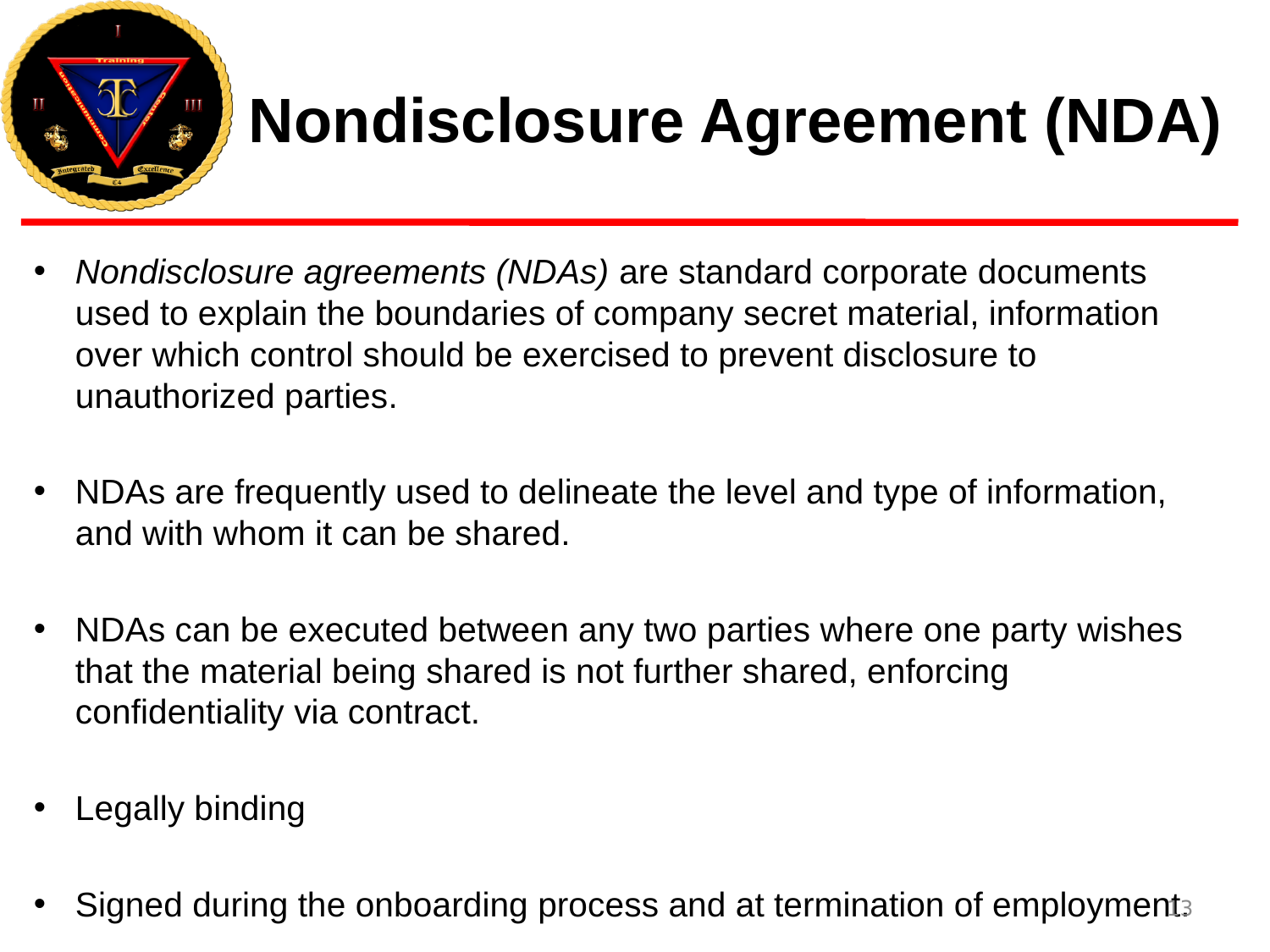

# Nondisclosure Agreement (NDA)
Nondisclosure agreements (NDAs) are standard corporate documents used to explain the boundaries of company secret material, information over which control should be exercised to prevent disclosure to unauthorized parties.

NDAs are frequently used to delineate the level and type of information, and with whom it can be shared.

NDAs can be executed between any two parties where one party wishes that the material being shared is not further shared, enforcing confidentiality via contract.

Legally binding

Signed during the onboarding process and at termination of employment.
13